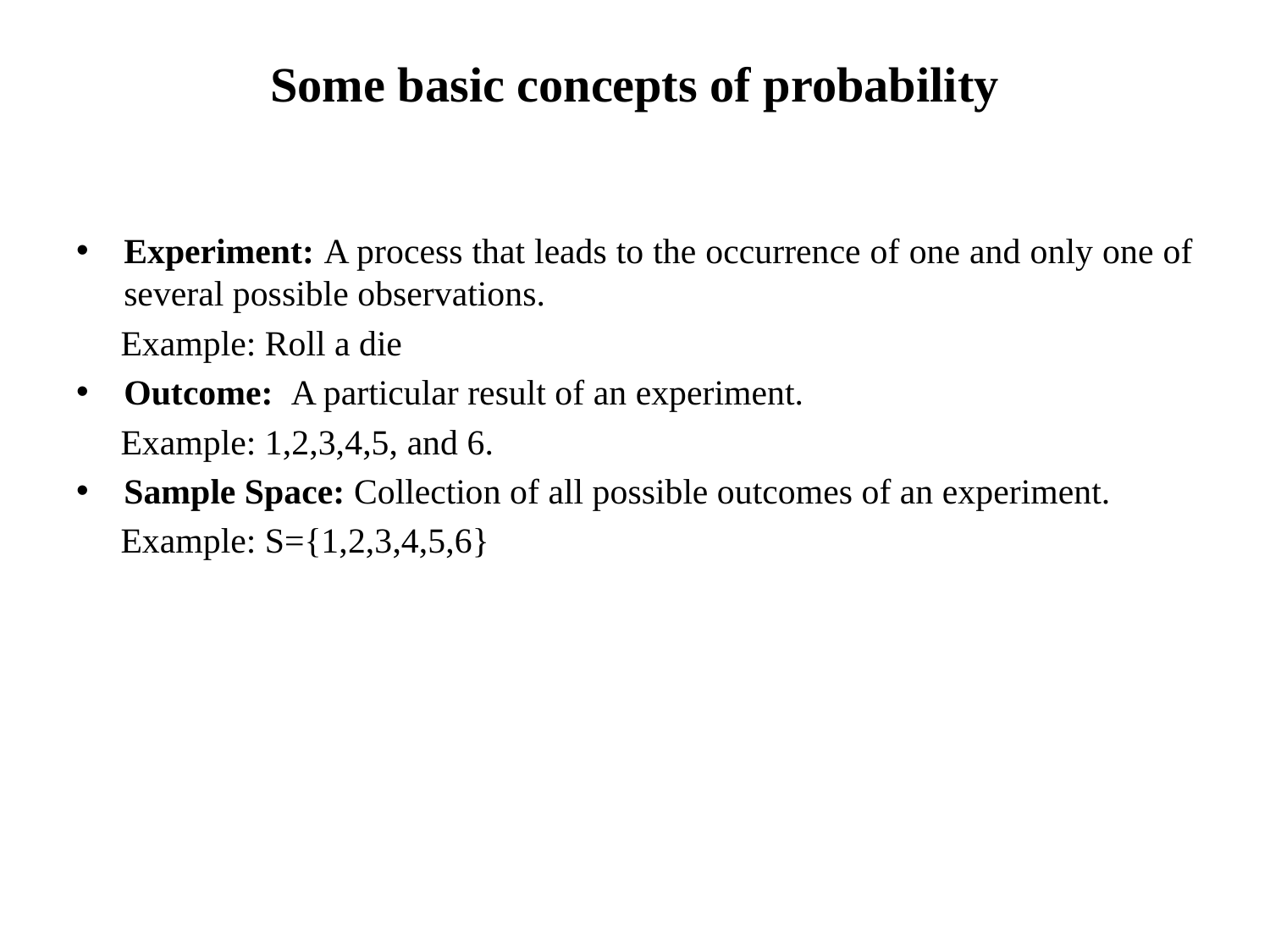

# Some basic concepts of probability
Experiment: A process that leads to the occurrence of one and only one of several possible observations.
     Example: Roll a die
Outcome:  A particular result of an experiment.
     Example: 1,2,3,4,5, and 6.
Sample Space: Collection of all possible outcomes of an experiment.
     Example: S={1,2,3,4,5,6}